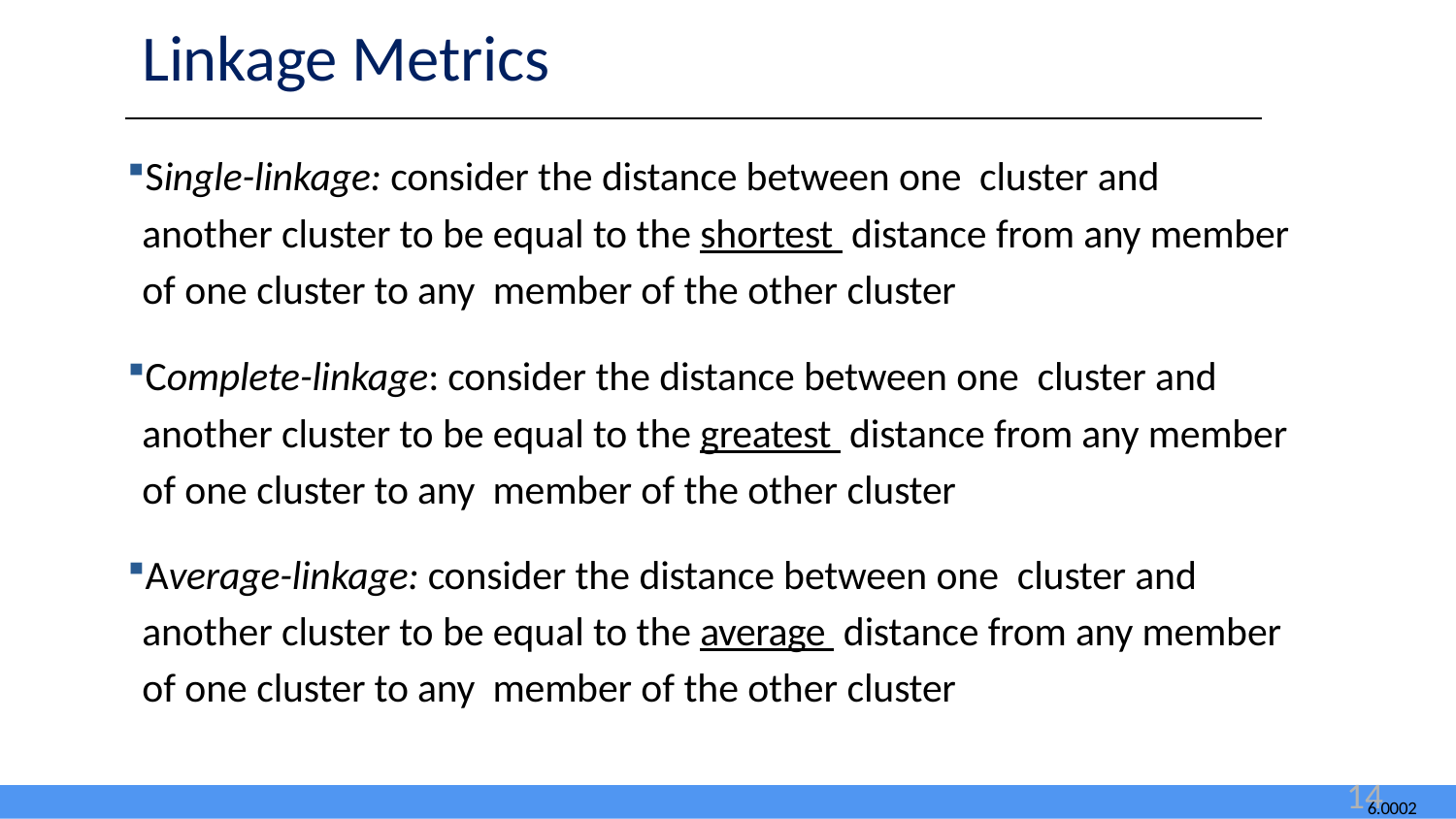

# Linkage Metrics
Single-linkage: consider the distance between one  cluster and another cluster to be equal to the shortest  distance from any member of one cluster to any  member of the other cluster
Complete-linkage: consider the distance between one  cluster and another cluster to be equal to the greatest  distance from any member of one cluster to any  member of the other cluster
Average-linkage: consider the distance between one  cluster and another cluster to be equal to the average  distance from any member of one cluster to any  member of the other cluster
14

6.0002 LECTURE 12